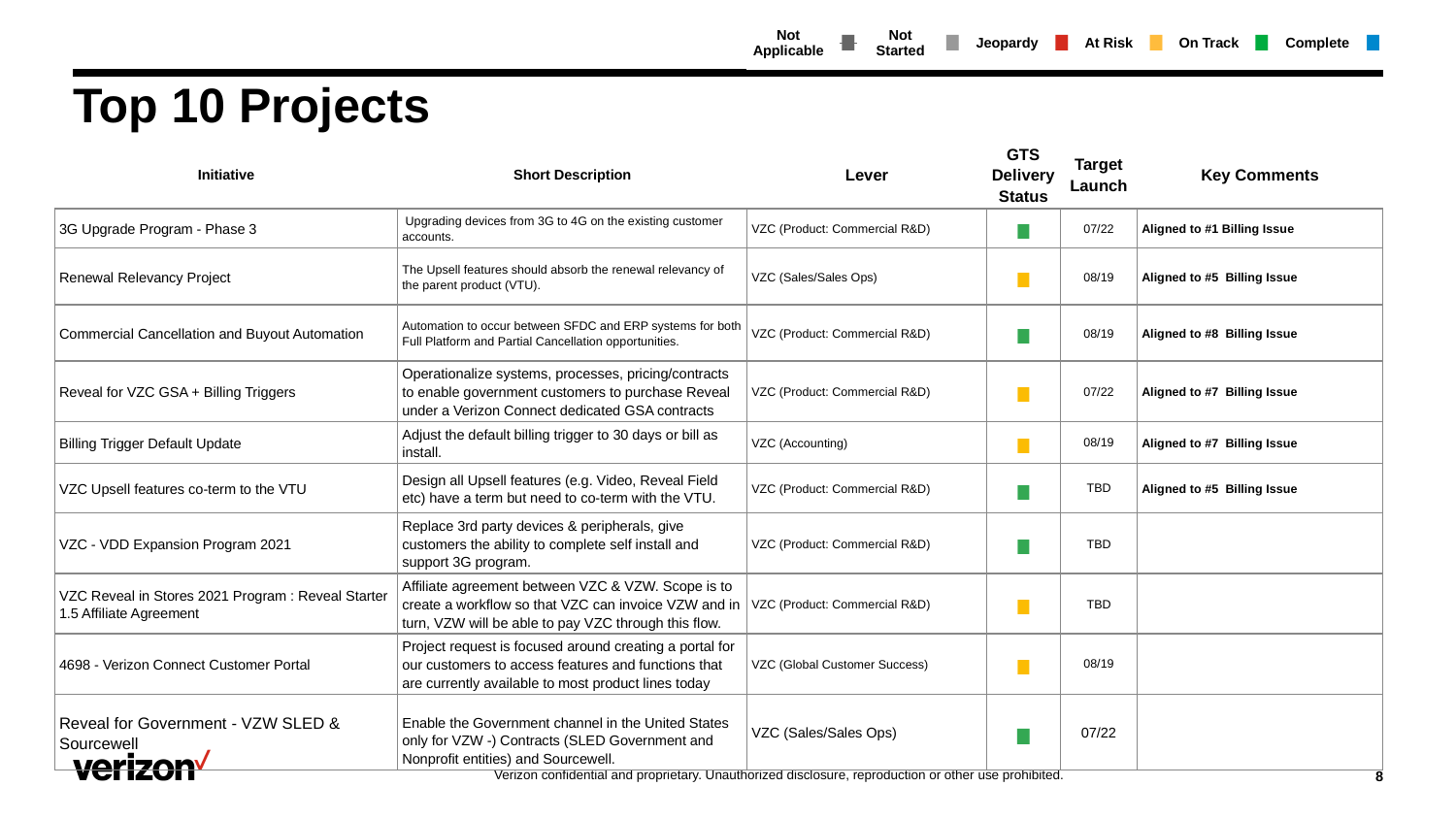

| Not Applicable | ∎ | Not Started | ∎ | Jeopardy | ∎ | At Risk | ∎ | On Track | ∎ | Complete | ∎ |
| --- | --- | --- | --- | --- | --- | --- | --- | --- | --- | --- | --- |
# Top 10 Projects
| Initiative | Short Description | Lever | GTS Delivery Status | Target Launch | Key Comments |
| --- | --- | --- | --- | --- | --- |
| 3G Upgrade Program - Phase 3 | Upgrading devices from 3G to 4G on the existing customer accounts. | VZC (Product: Commercial R&D) | ∎ | 07/22 | Aligned to #1 Billing Issue |
| Renewal Relevancy Project | The Upsell features should absorb the renewal relevancy of the parent product (VTU). | VZC (Sales/Sales Ops) | ∎ | 08/19 | Aligned to #5 Billing Issue |
| Commercial Cancellation and Buyout Automation | Automation to occur between SFDC and ERP systems for both Full Platform and Partial Cancellation opportunities. | VZC (Product: Commercial R&D) | ∎ | 08/19 | Aligned to #8 Billing Issue |
| Reveal for VZC GSA + Billing Triggers | Operationalize systems, processes, pricing/contracts to enable government customers to purchase Reveal under a Verizon Connect dedicated GSA contracts | VZC (Product: Commercial R&D) | ∎ | 07/22 | Aligned to #7 Billing Issue |
| Billing Trigger Default Update | Adjust the default billing trigger to 30 days or bill as install. | VZC (Accounting) | ∎ | 08/19 | Aligned to #7 Billing Issue |
| VZC Upsell features co-term to the VTU | Design all Upsell features (e.g. Video, Reveal Field etc) have a term but need to co-term with the VTU. | VZC (Product: Commercial R&D) | ∎ | TBD | Aligned to #5 Billing Issue |
| VZC - VDD Expansion Program 2021 | Replace 3rd party devices & peripherals, give customers the ability to complete self install and support 3G program. | VZC (Product: Commercial R&D) | ∎ | TBD |  |
| VZC Reveal in Stores 2021 Program : Reveal Starter 1.5 Affiliate Agreement | Affiliate agreement between VZC & VZW. Scope is to create a workflow so that VZC can invoice VZW and in turn, VZW will be able to pay VZC through this flow. | VZC (Product: Commercial R&D) | ∎ | TBD |  |
| 4698 - Verizon Connect Customer Portal | Project request is focused around creating a portal for our customers to access features and functions that are currently available to most product lines today | VZC (Global Customer Success) | ∎ | 08/19 |  |
| Reveal for Government - VZW SLED & Sourcewell | Enable the Government channel in the United States only for VZW -) Contracts (SLED Government and Nonprofit entities) and Sourcewell. | VZC (Sales/Sales Ops) | ∎ | 07/22 |  |
8